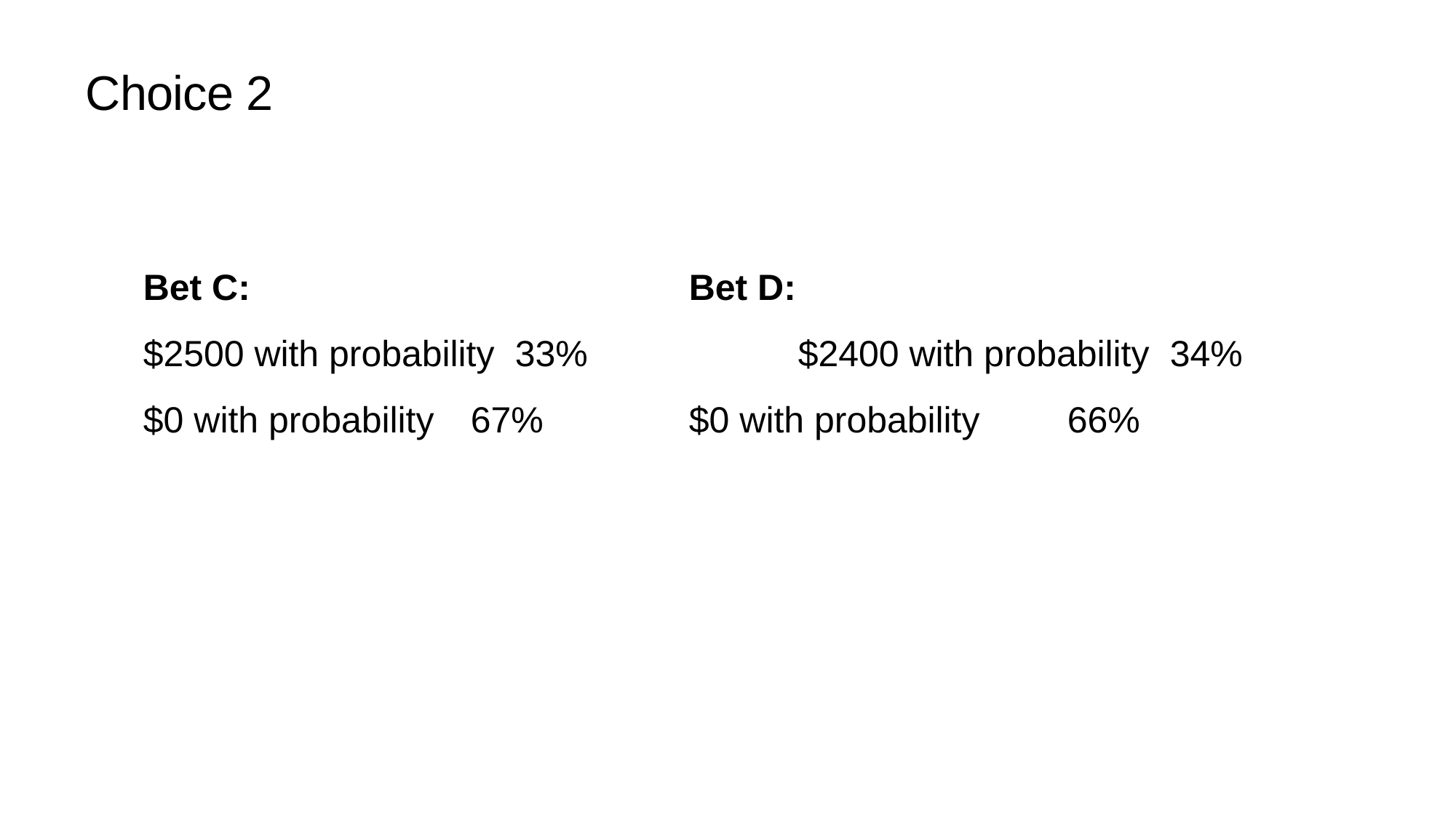

Choice 2
Bet C:					Bet D:
$2500 with probability  33%		$2400 with probability  34%
$0 with probability 	67%		$0 with probability 	     66%